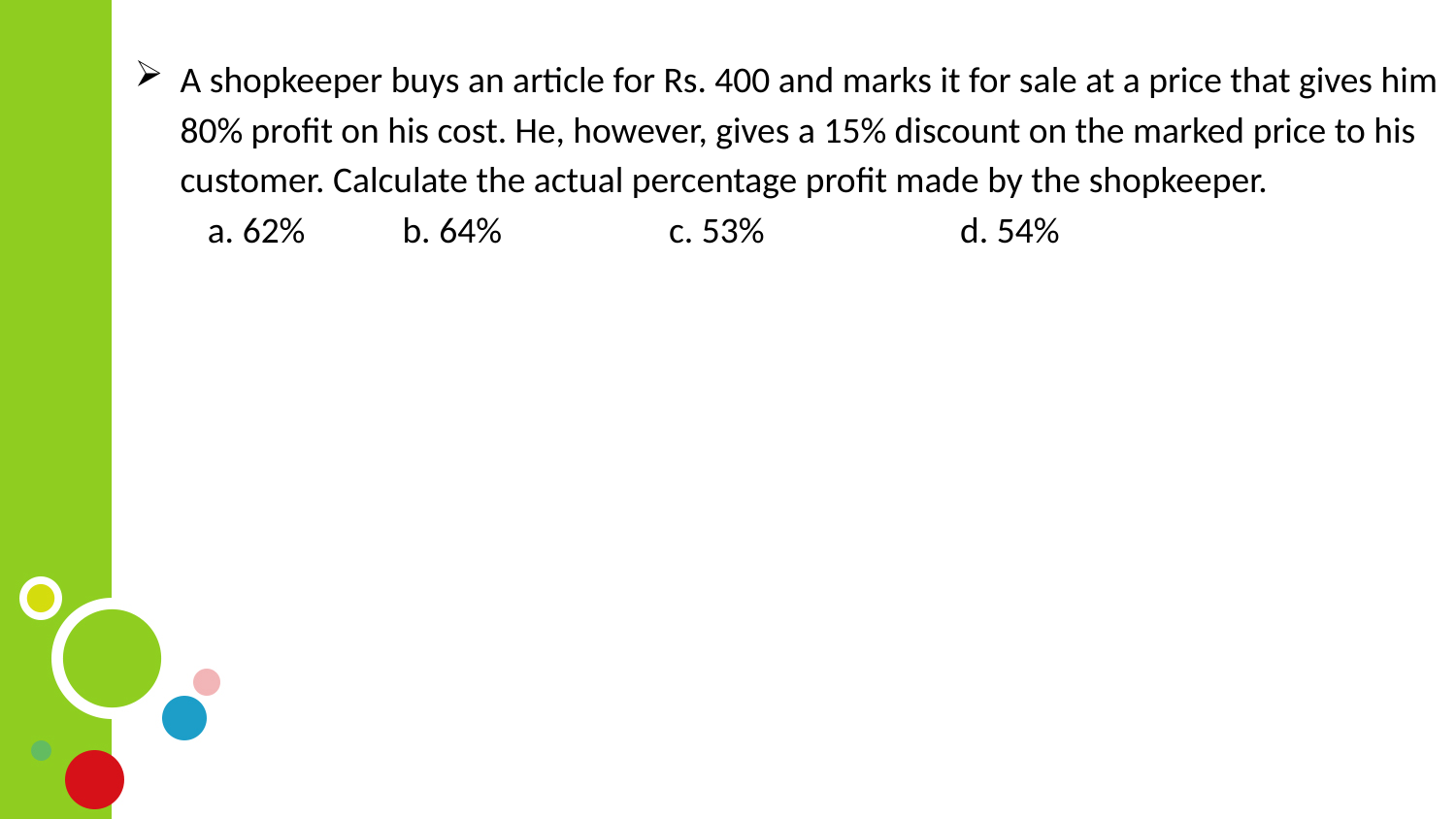

A shopkeeper buys an article for Rs. 400 and marks it for sale at a price that gives him 80% profit on his cost. He, however, gives a 15% discount on the marked price to his customer. Calculate the actual percentage profit made by the shopkeeper.
a. 62%	      b. 64%	   c. 53%		   d. 54%